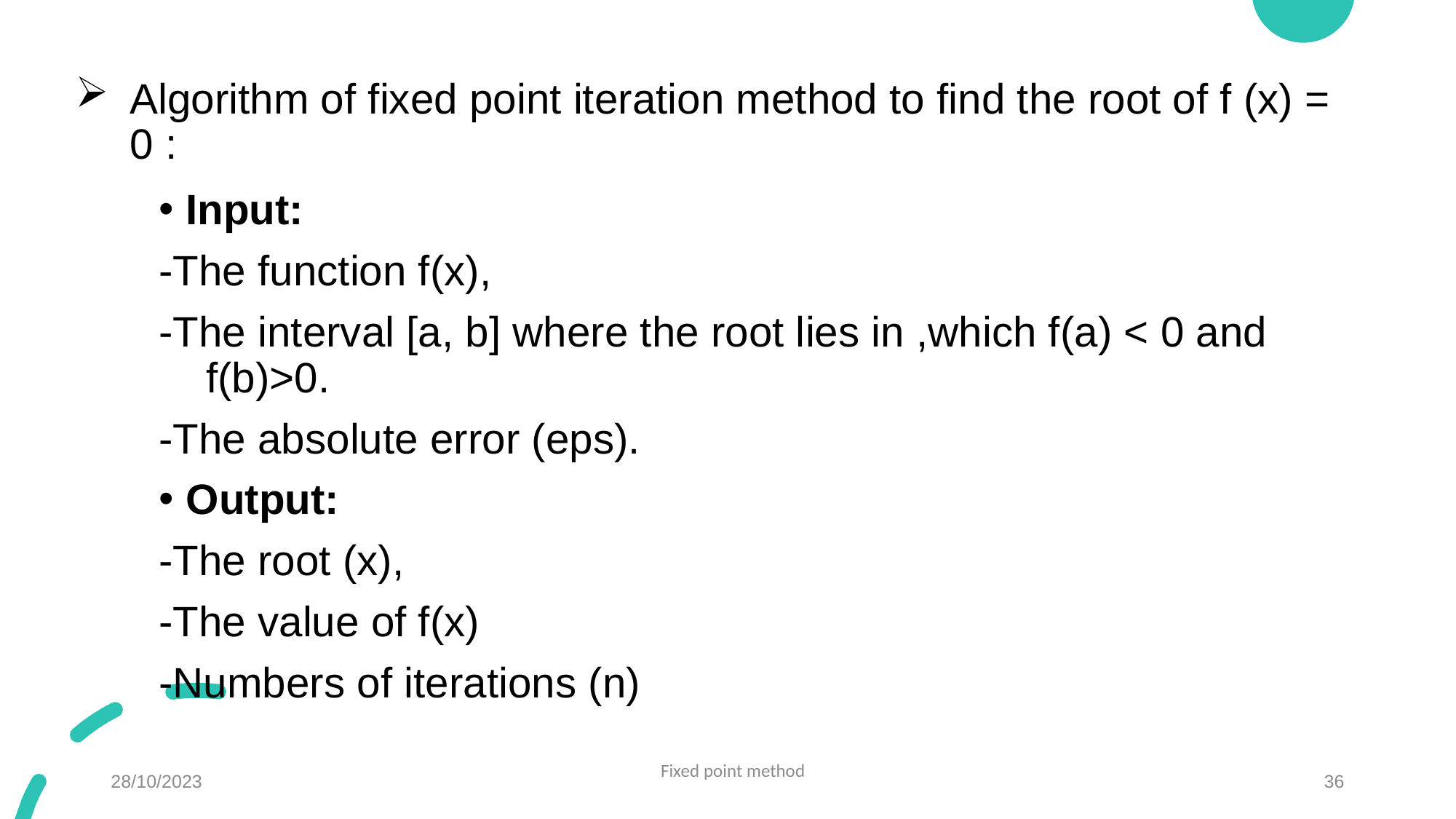

# Algorithm of fixed point iteration method to find the root of f (x) = 0 :
Input:
-The function f(x),
-The interval [a, b] where the root lies in ,which f(a) < 0 and        f(b)>0.
-The absolute error (eps).
Output:
-The root (x),
-The value of f(x)
-Numbers of iterations (n)
Fixed point method

28/10/2023
36